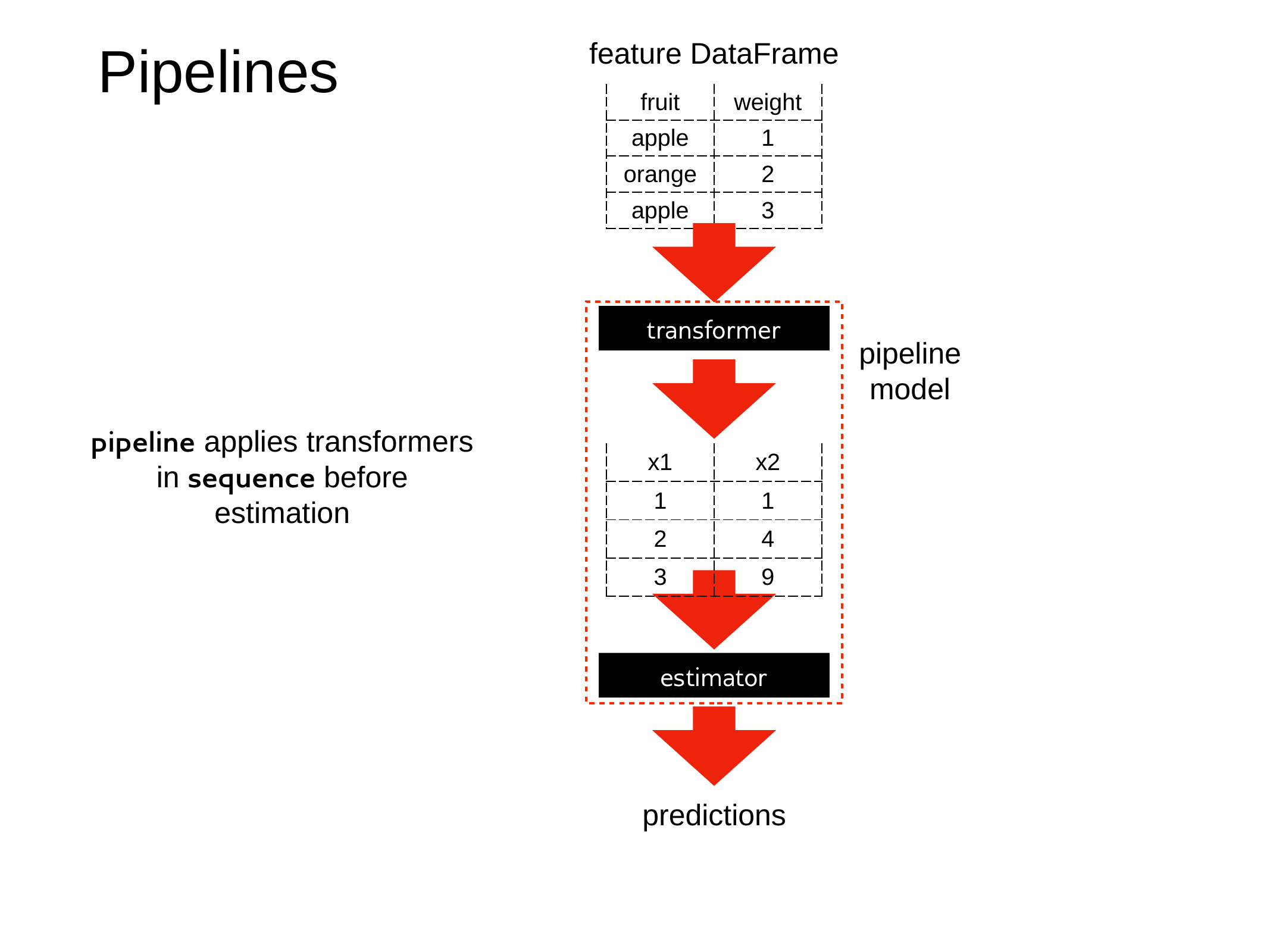

# Pipelines
feature DataFrame
| fruit | weight |
| --- | --- |
| apple | 1 |
| orange | 2 |
| apple | 3 |

transformer
pipeline
model

pipeline applies transformers in sequence before estimation
| x1 | x2 |
| --- | --- |
| 1 | 1 |
| 2 | 4 |
| 3 | 9 |

estimator

predictions